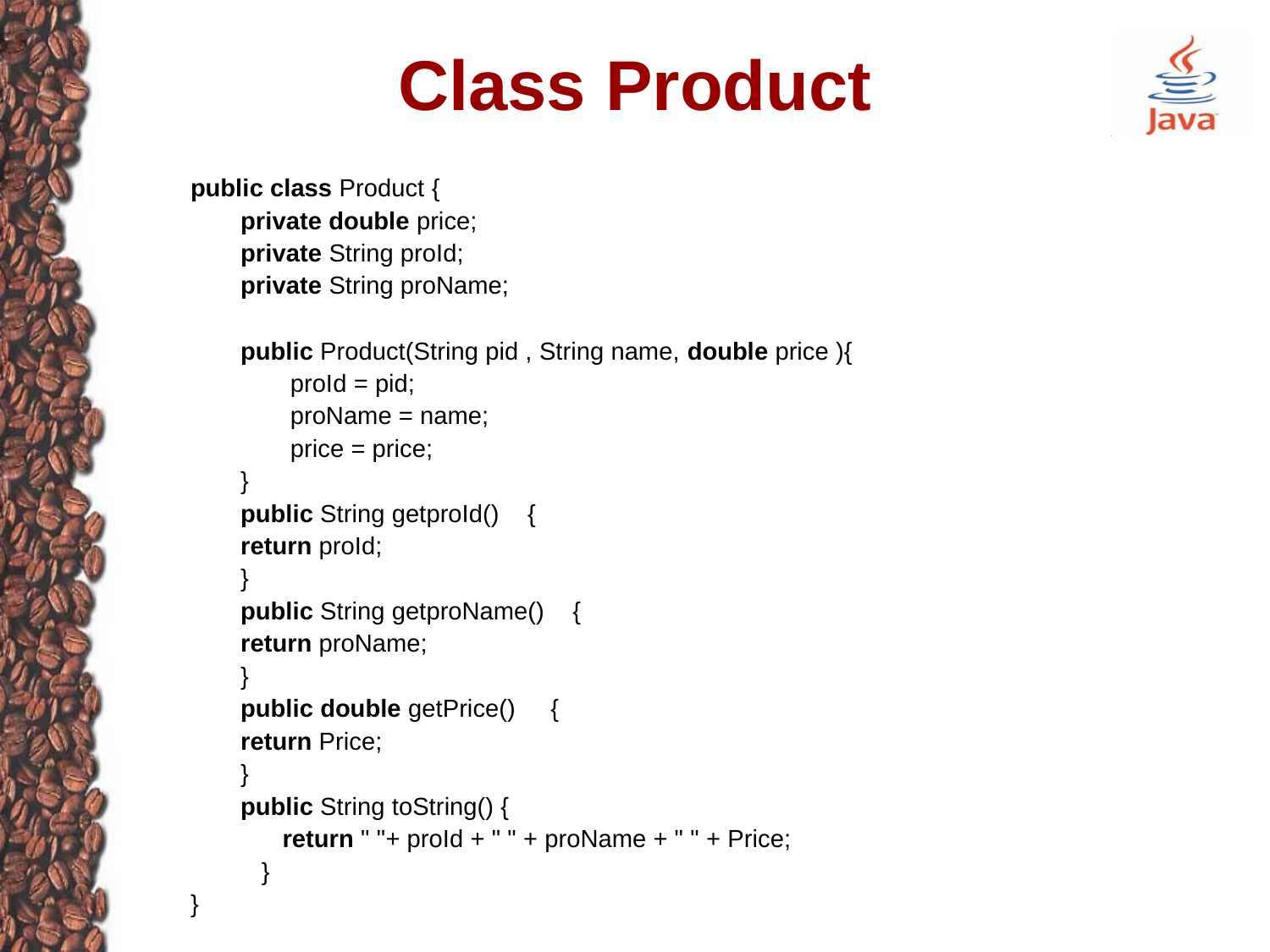

# Class Product
public class Product {
private double price;
private String proId;
private String proName;

public Product(String pid , String name, double price ){
	proId = pid;
	proName = name;
	price = price;
}
public String getproId()    {
return proId;
}
public String getproName()    {
return proName;
}
public double getPrice()     {
return Price;
}
public String toString() {
      return " "+ proId + " " + proName + " " + Price;
   }
}